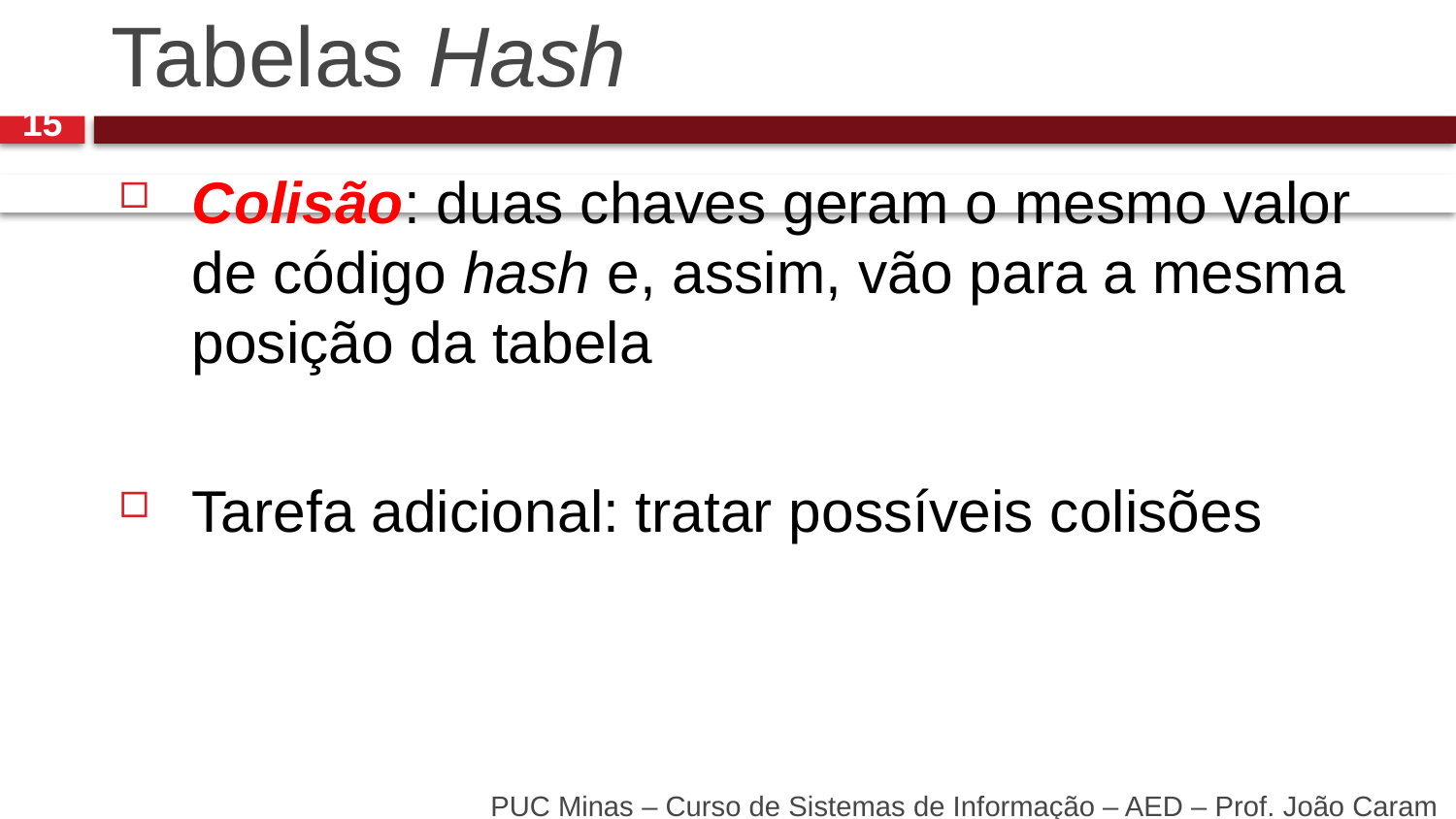

# Tabelas Hash
15
Colisão: duas chaves geram o mesmo valor de código hash e, assim, vão para a mesma posição da tabela

Tarefa adicional: tratar possíveis colisões

PUC Minas – Curso de Sistemas de Informação – AED – Prof. João Caram